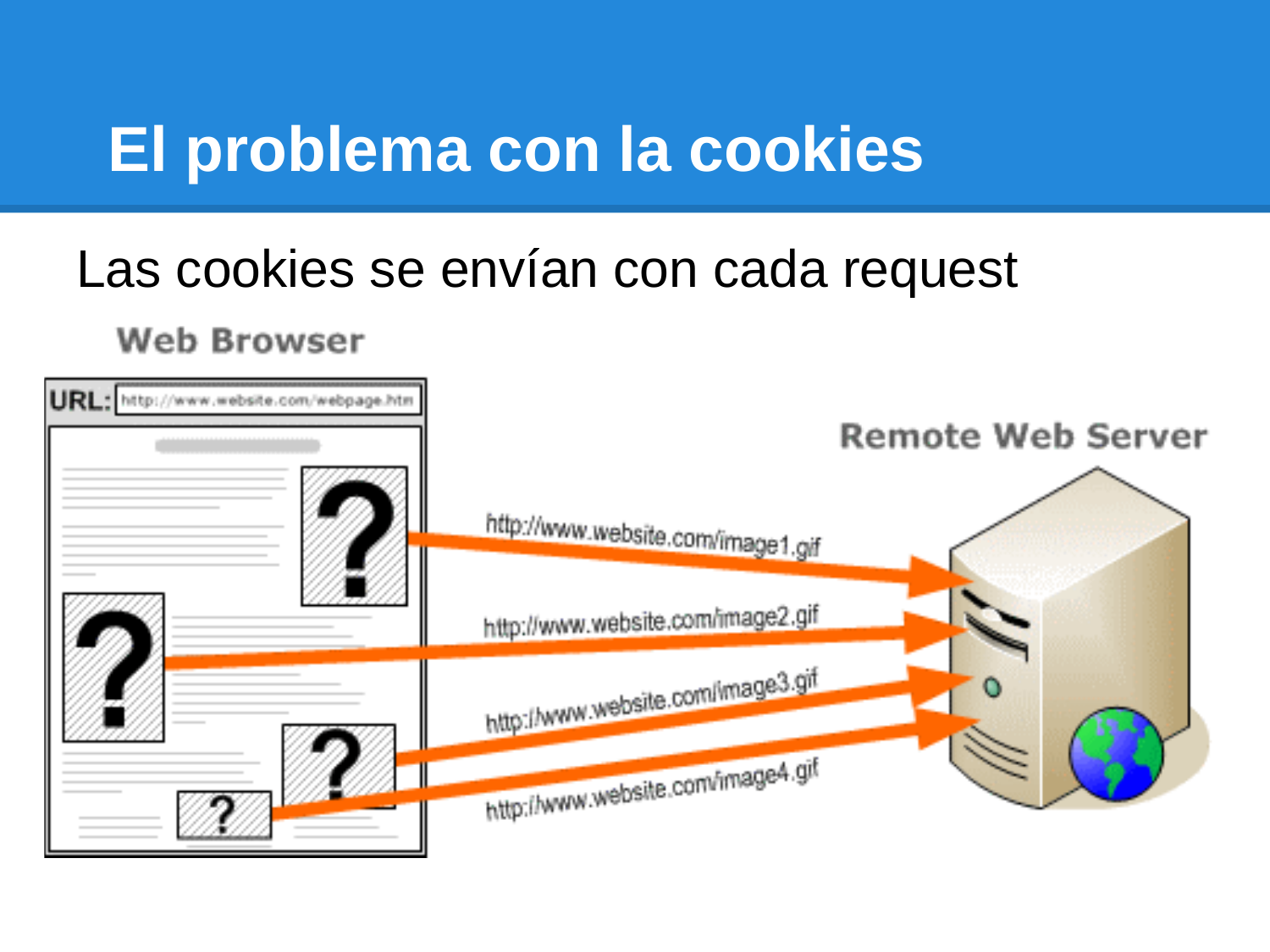

# El problema con la cookies
Las cookies se envían con cada request